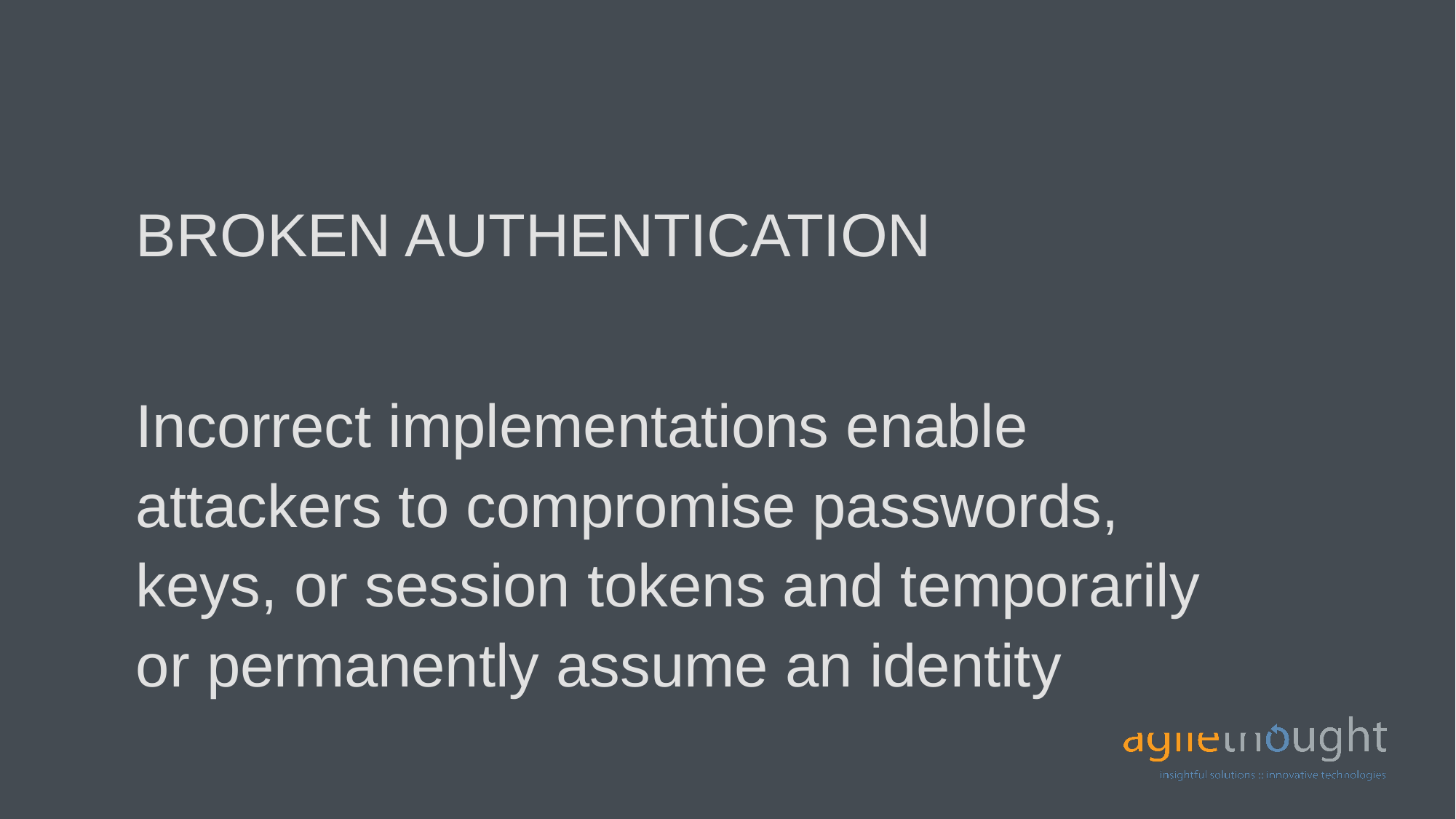

BROKEN AUTHENTICATION

Incorrect implementations enable attackers to compromise passwords, keys, or session tokens and temporarily or permanently assume an identity